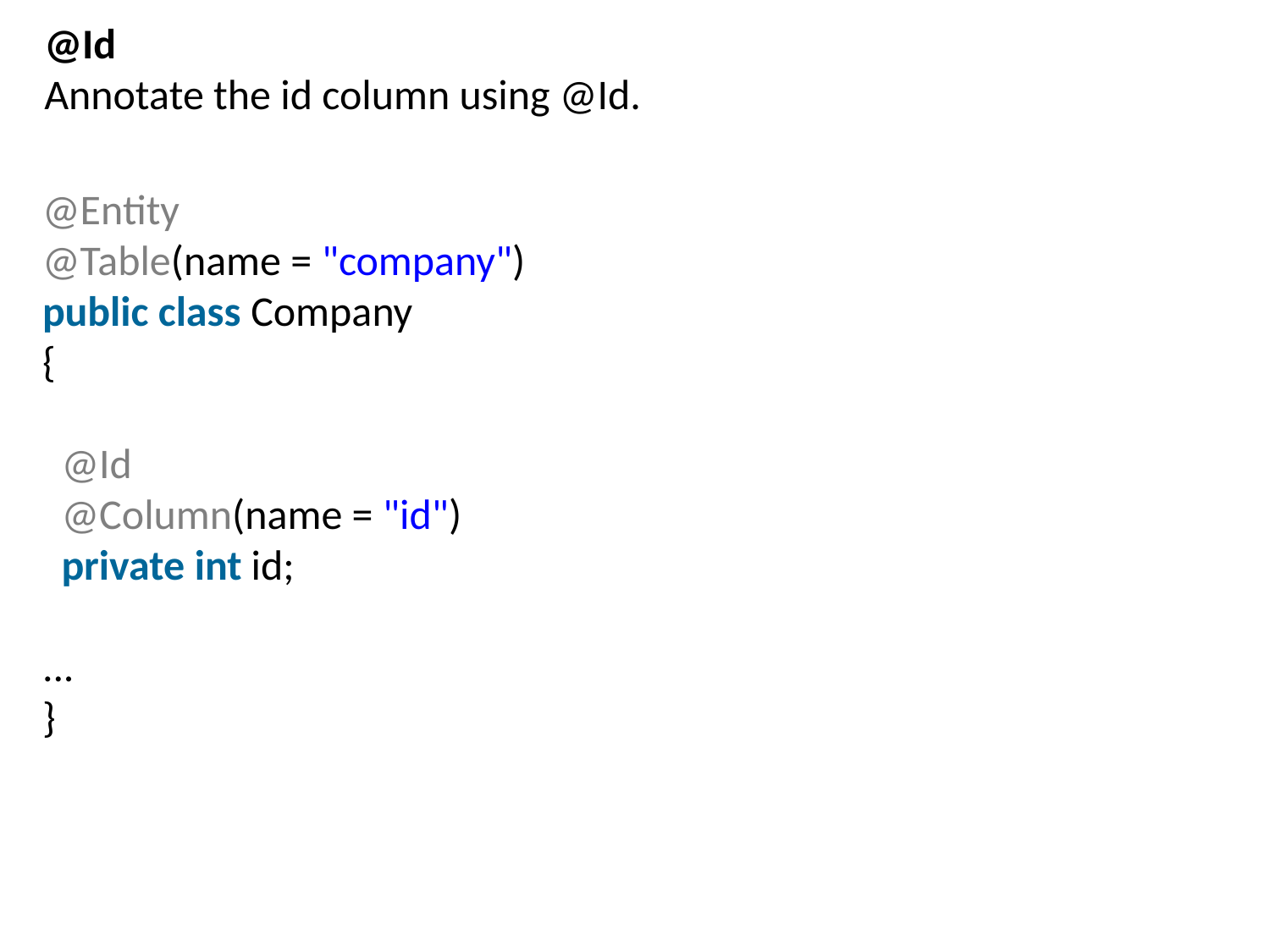

@Id
Annotate the id column using @Id.
@Entity
@Table(name = "company")
public class Company
{

  @Id
  @Column(name = "id")
  private int id;

...
}